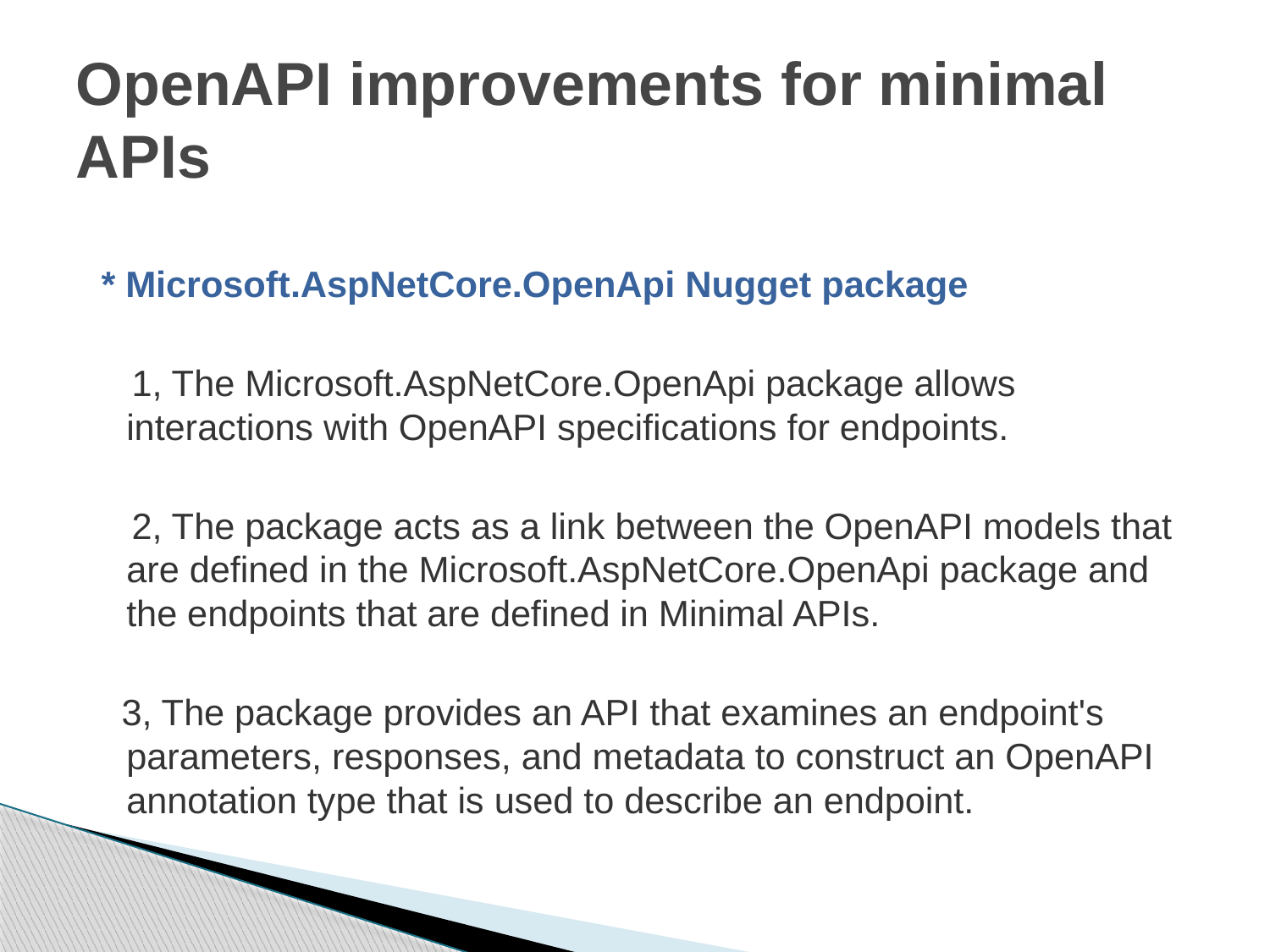

# OpenAPI improvements for minimal APIs

 * Microsoft.AspNetCore.OpenApi Nugget package

    1, The Microsoft.AspNetCore.OpenApi package allows interactions with OpenAPI specifications for endpoints.

    2, The package acts as a link between the OpenAPI models that are defined in the Microsoft.AspNetCore.OpenApi package and the endpoints that are defined in Minimal APIs.

   3, The package provides an API that examines an endpoint's parameters, responses, and metadata to construct an OpenAPI annotation type that is used to describe an endpoint.